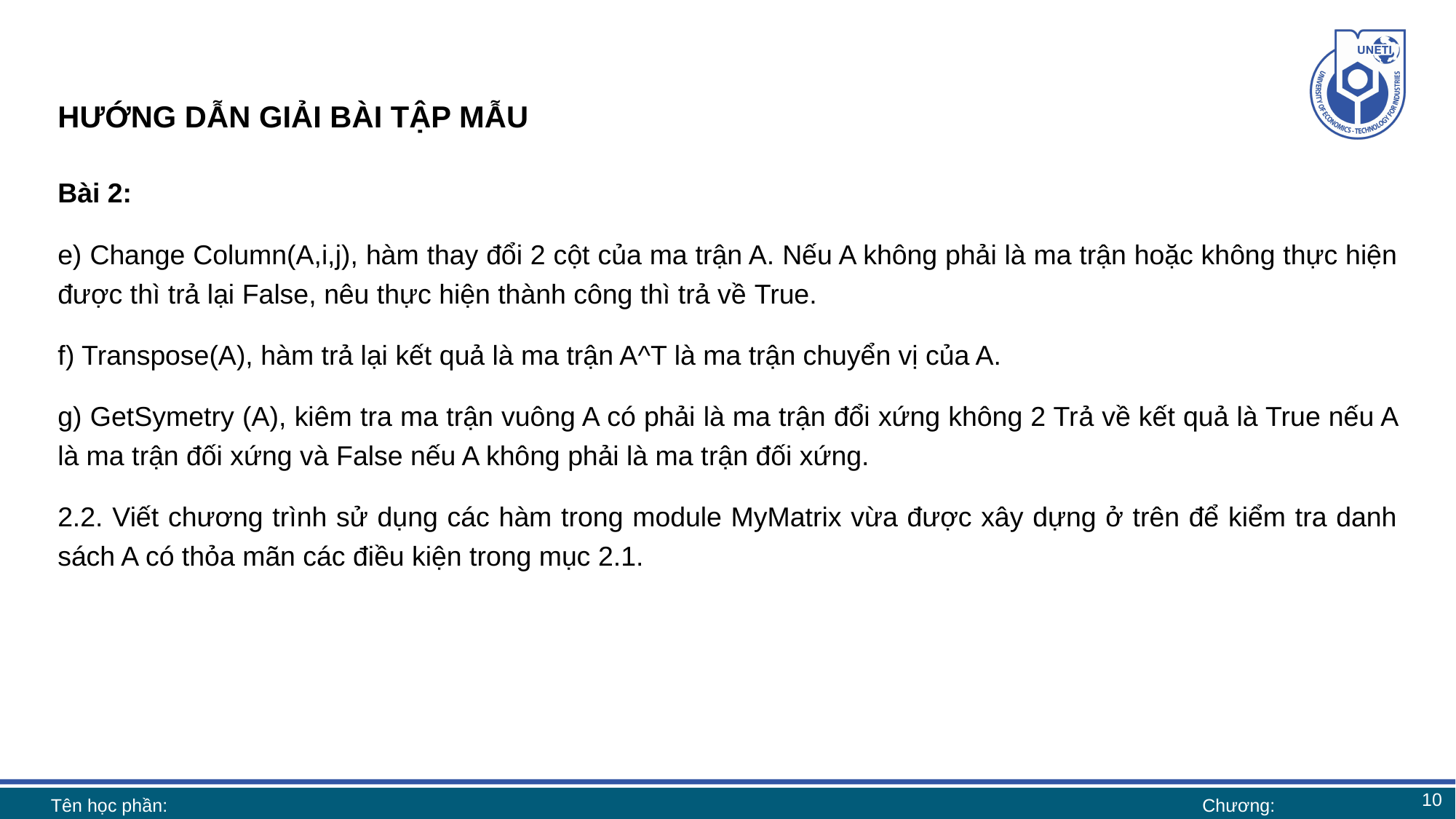

# HƯỚNG DẪN GIẢI BÀI TẬP MẪU
Bài 2:
e) Change Column(A,i,j), hàm thay đổi 2 cột của ma trận A. Nếu A không phải là ma trận hoặc không thực hiện được thì trả lại False, nêu thực hiện thành công thì trả về True.
f) Transpose(A), hàm trả lại kết quả là ma trận A^T là ma trận chuyển vị của A.
g) GetSymetry (A), kiêm tra ma trận vuông A có phải là ma trận đổi xứng không 2 Trả về kết quả là True nếu A là ma trận đối xứng và False nếu A không phải là ma trận đối xứng.
2.2. Viết chương trình sử dụng các hàm trong module MyMatrix vừa được xây dựng ở trên để kiểm tra danh sách A có thỏa mãn các điều kiện trong mục 2.1.

10
Tên học phần:
Chương: